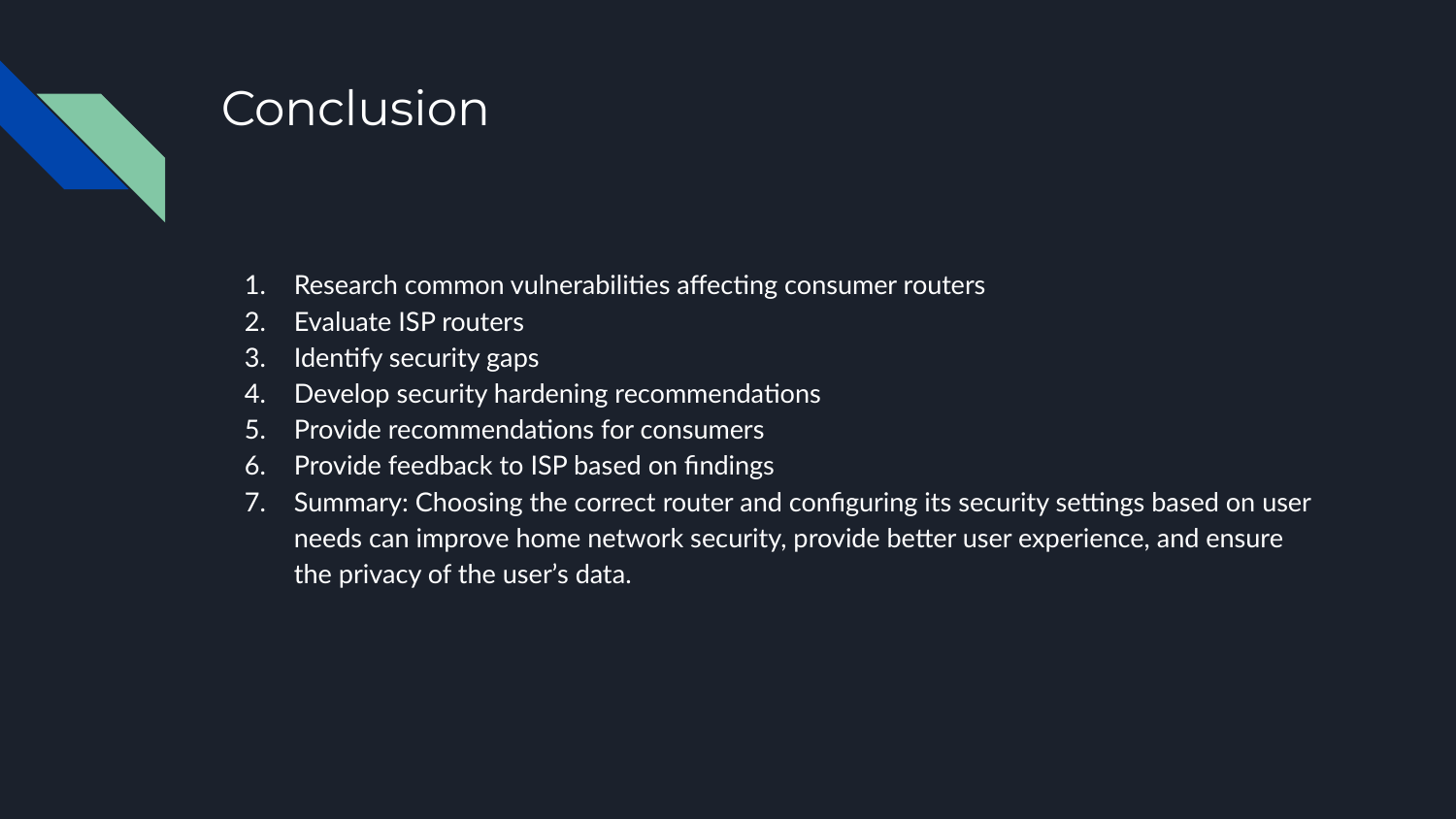

# Conclusion
Research common vulnerabilities affecting consumer routers
Evaluate ISP routers
Identify security gaps
Develop security hardening recommendations
Provide recommendations for consumers
Provide feedback to ISP based on findings
Summary: Choosing the correct router and configuring its security settings based on user needs can improve home network security, provide better user experience, and ensure the privacy of the user’s data.